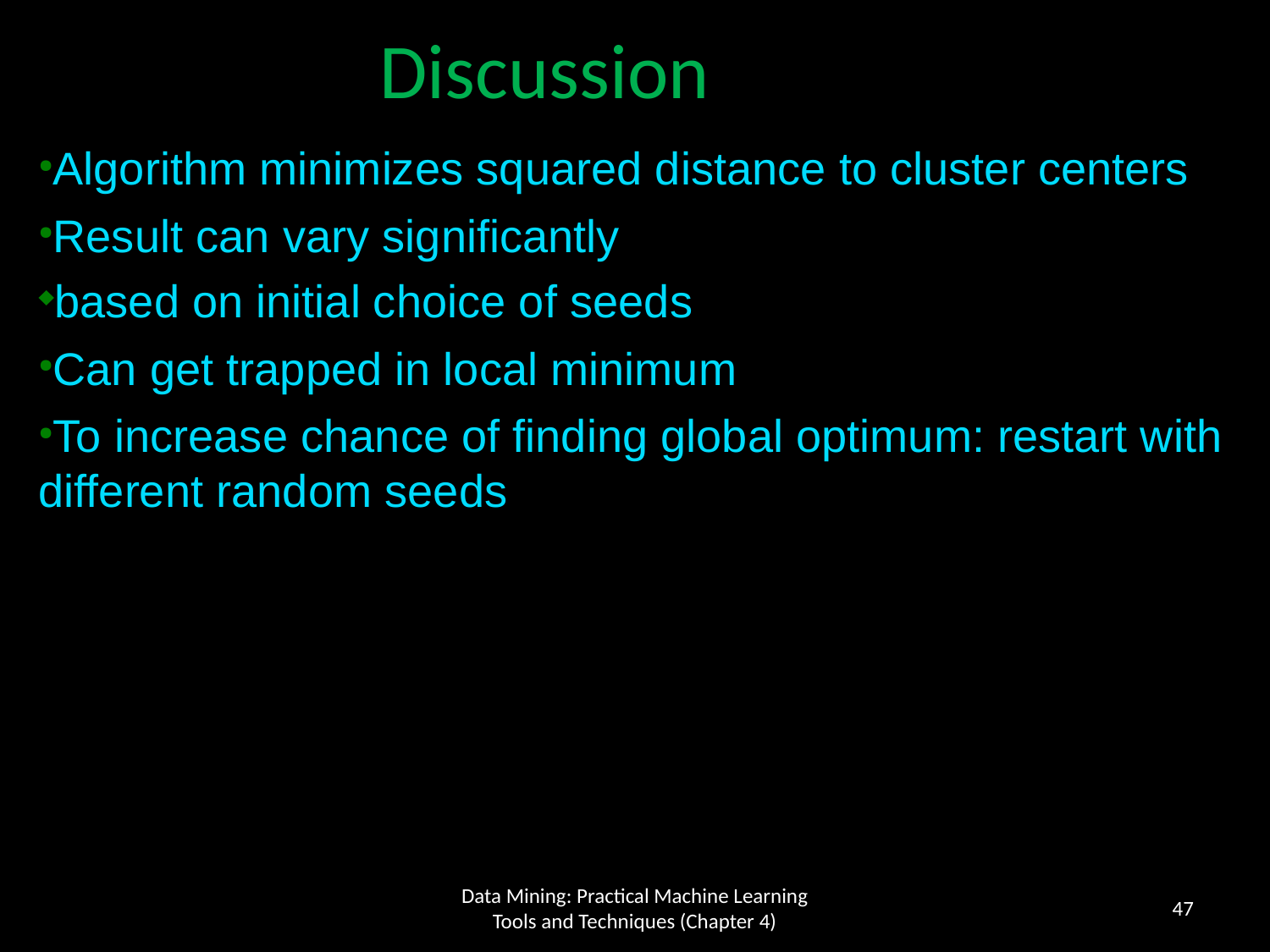

Discussion
Algorithm minimizes squared distance to cluster centers
Result can vary significantly
based on initial choice of seeds
Can get trapped in local minimum
To increase chance of finding global optimum: restart with different random seeds
47
Data Mining: Practical Machine Learning Tools and Techniques (Chapter 4)